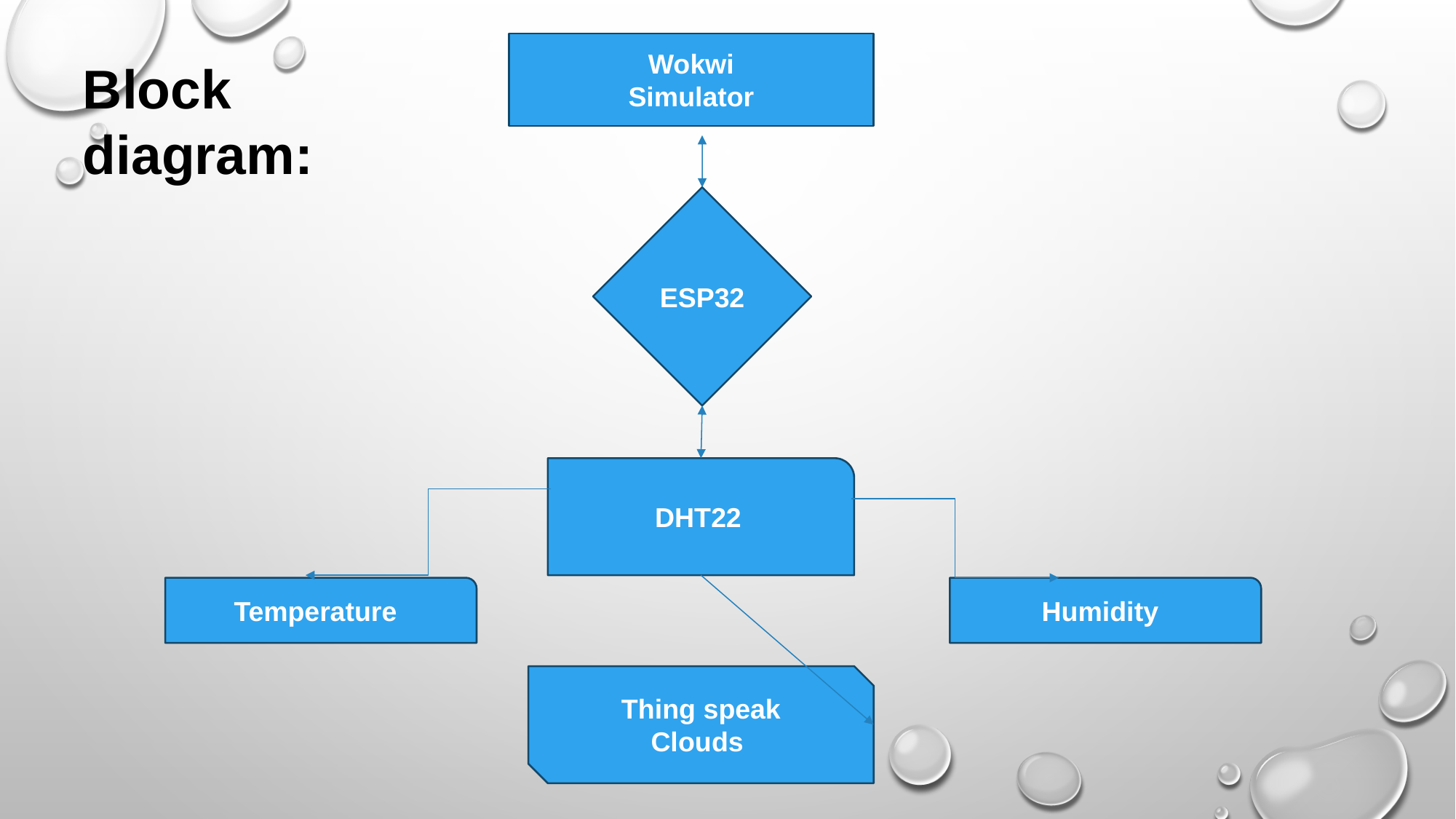

Wokwi
Simulator
Block diagram:
ESP32
DHT22
Temperature
Humidity
Thing speak
Clouds